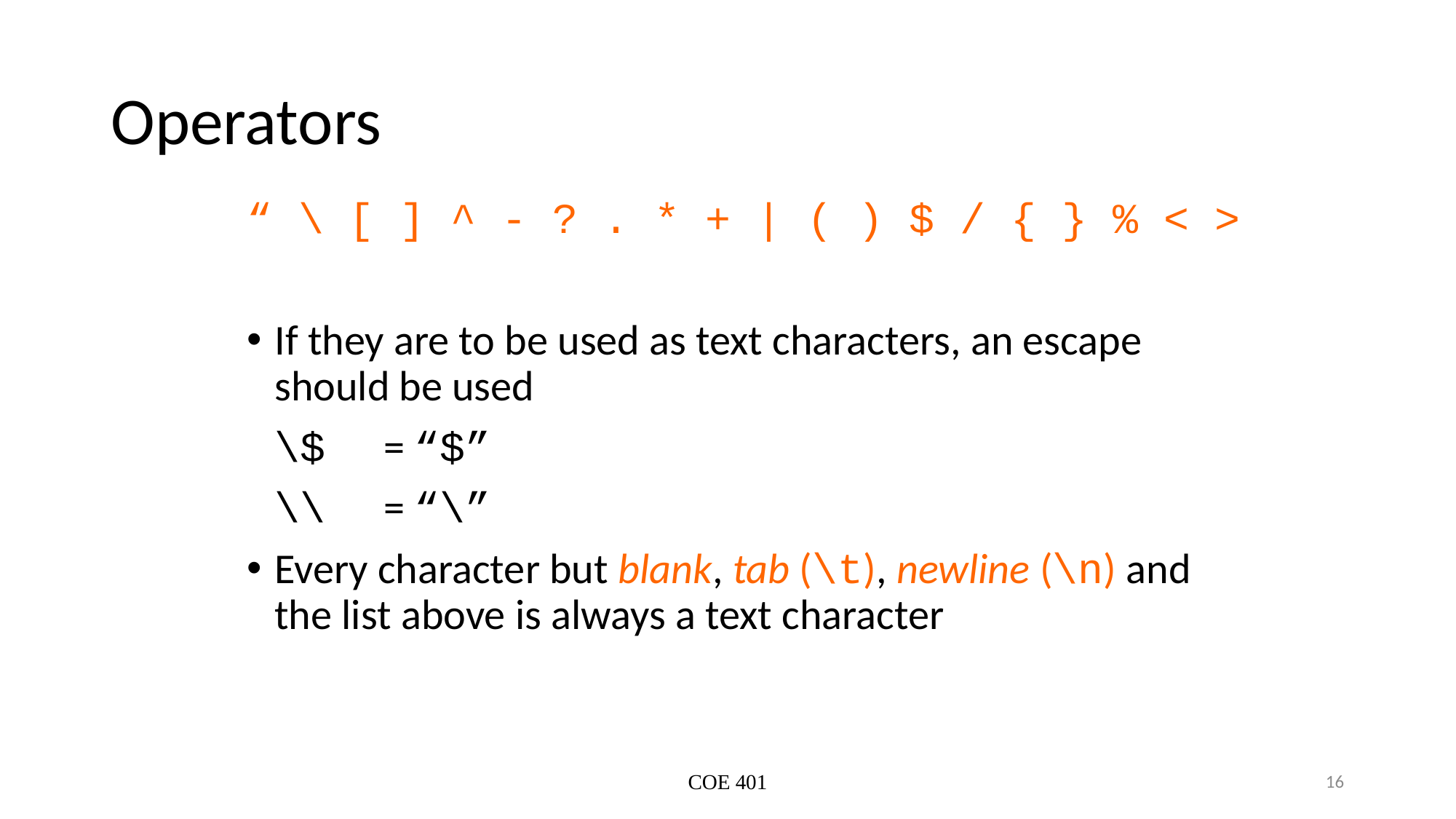

# Operators
“ \ [ ] ^ - ? . * + | ( ) $ / { } % < >

If they are to be used as text characters, an escape should be used
	\$	= “$”
	\\ 	= “\”
Every character but blank, tab (\t), newline (\n) and the list above is always a text character
COE 401
16